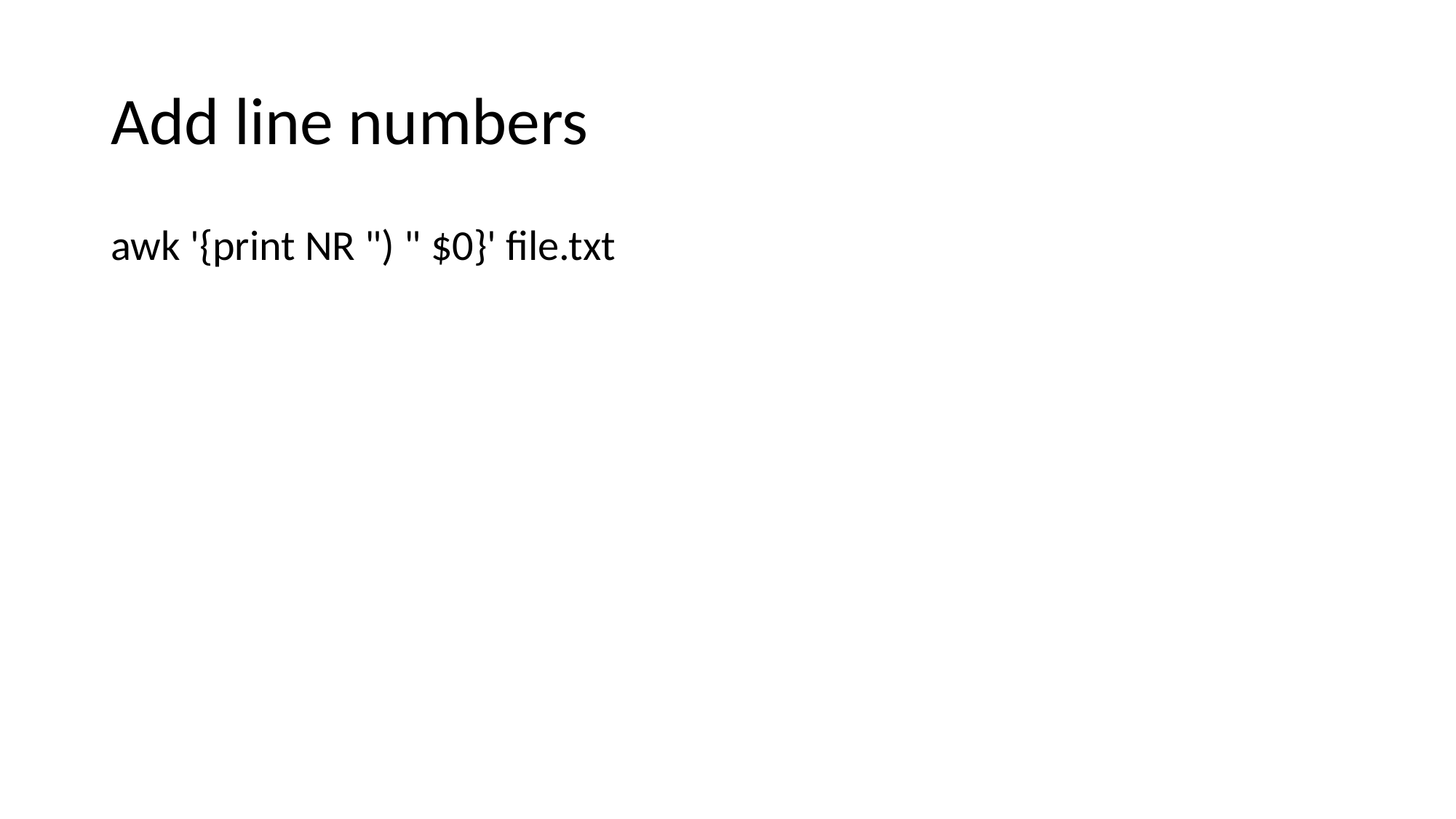

# Add line numbers
awk '{print NR ") " $0}' file.txt